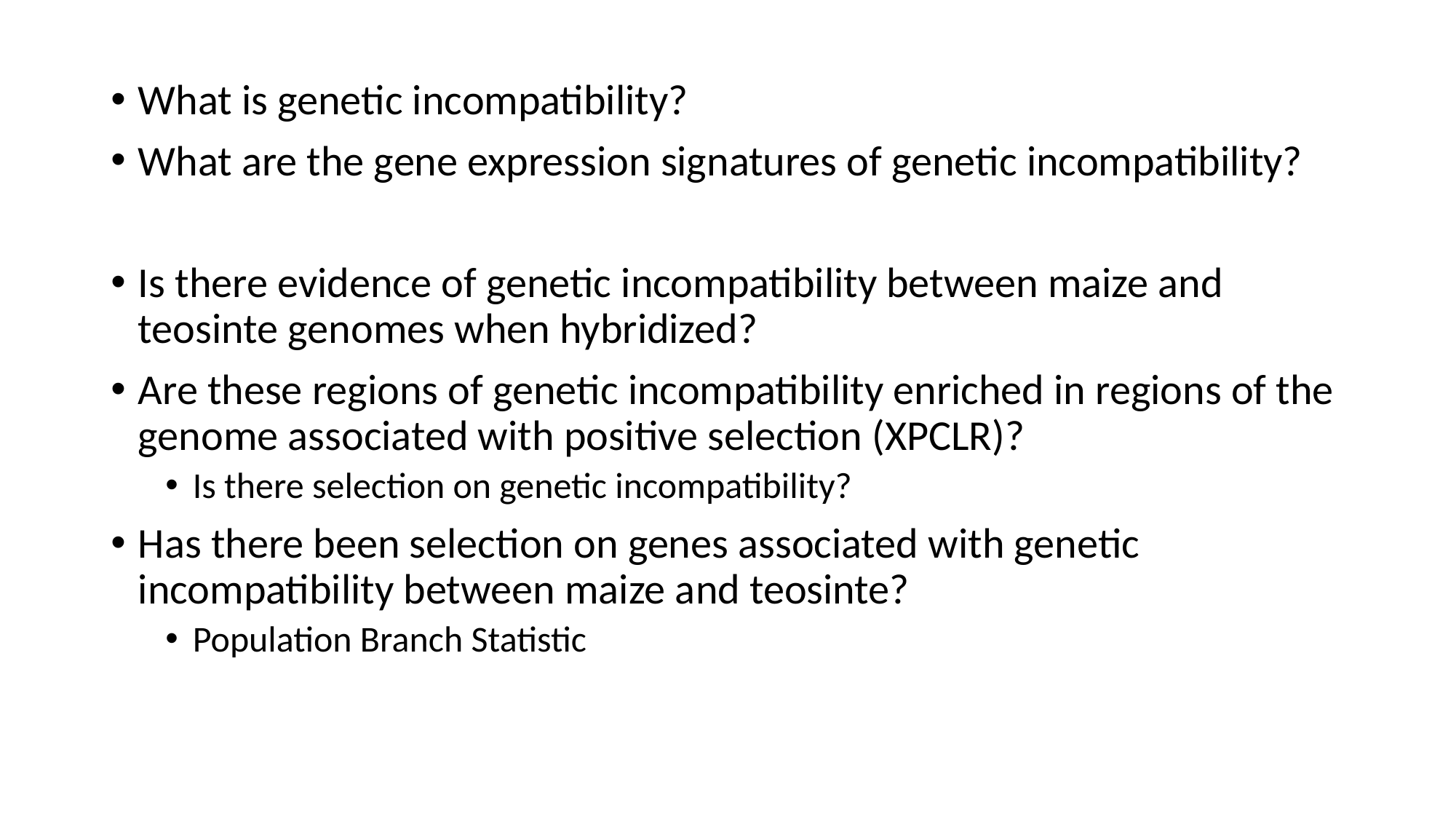

What is genetic incompatibility?
What are the gene expression signatures of genetic incompatibility?

Is there evidence of genetic incompatibility between maize and teosinte genomes when hybridized?
Are these regions of genetic incompatibility enriched in regions of the genome associated with positive selection (XPCLR)?
Is there selection on genetic incompatibility?
Has there been selection on genes associated with genetic incompatibility between maize and teosinte?
Population Branch Statistic